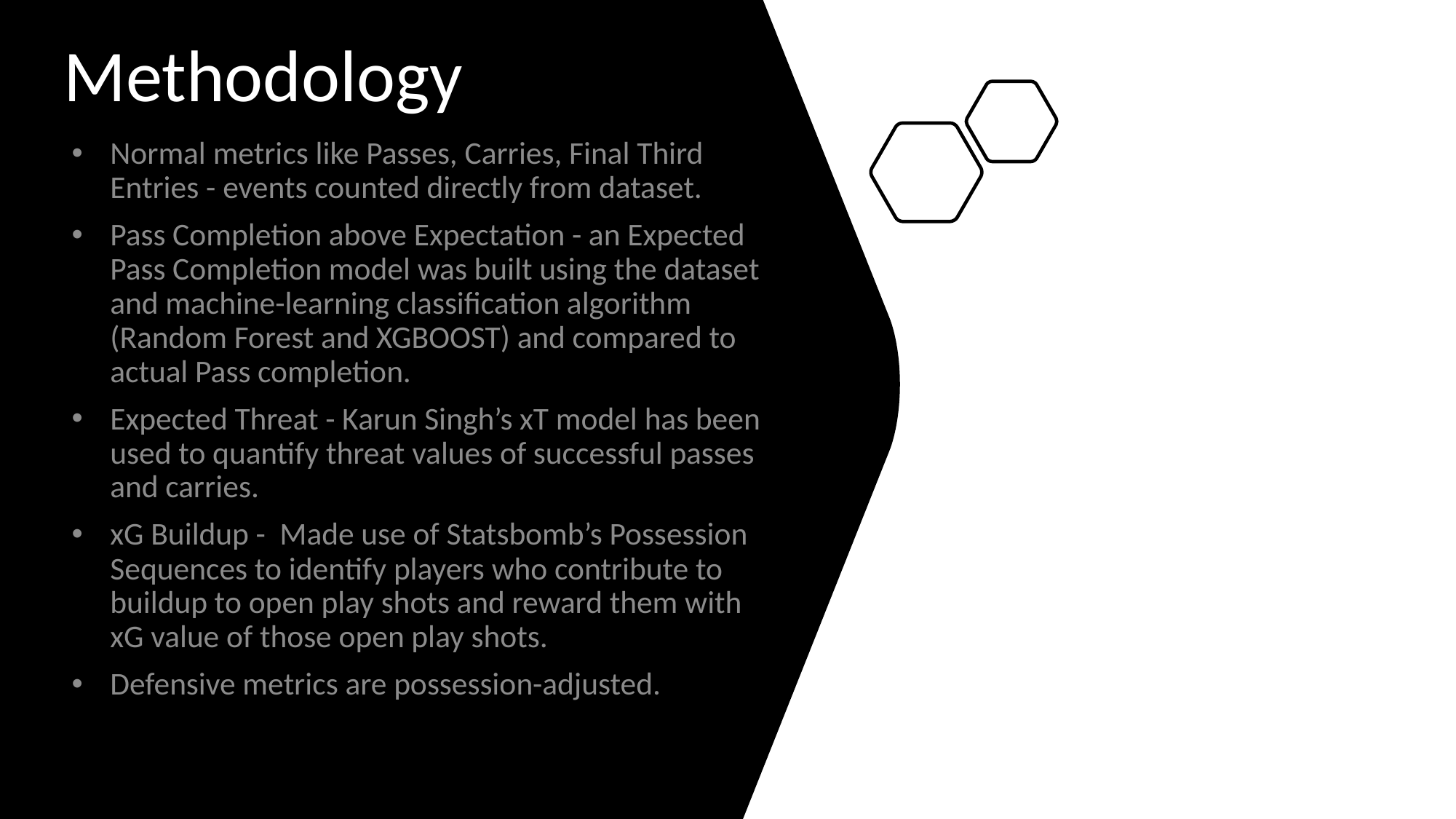

# Methodology

Normal metrics like Passes, Carries, Final Third Entries - events counted directly from dataset.
Pass Completion above Expectation - an Expected Pass Completion model was built using the dataset and machine-learning classification algorithm (Random Forest and XGBOOST) and compared to actual Pass completion.
Expected Threat - Karun Singh’s xT model has been used to quantify threat values of successful passes and carries.
xG Buildup -  Made use of Statsbomb’s Possession Sequences to identify players who contribute to buildup to open play shots and reward them with xG value of those open play shots.
Defensive metrics are possession-adjusted.